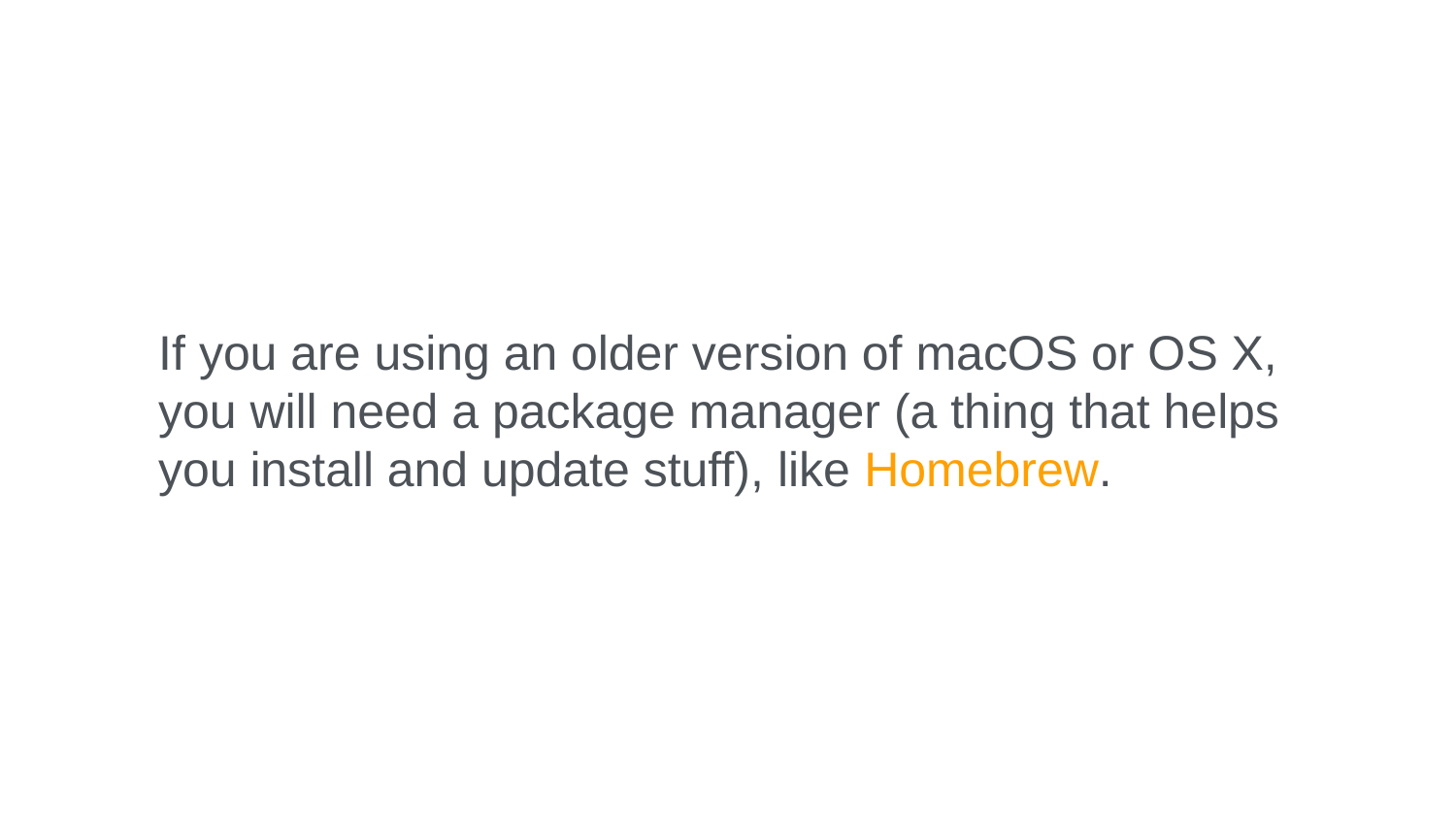

If you are using an older version of macOS or OS X, you will need a package manager (a thing that helps you install and update stuff), like Homebrew.